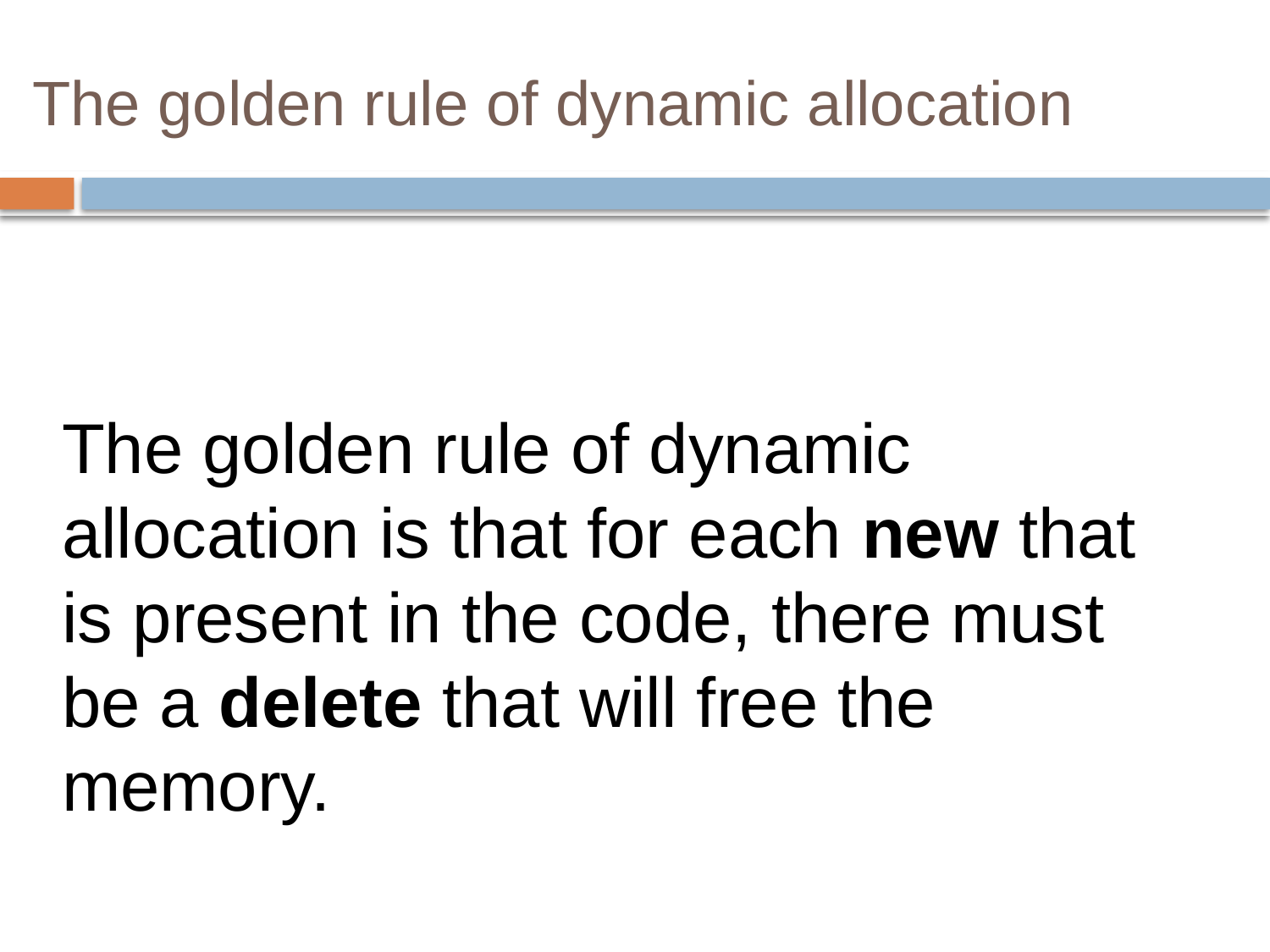

# The golden rule of dynamic allocation
The golden rule of dynamic allocation is that for each new that is present in the code, there must be a delete that will free the memory.